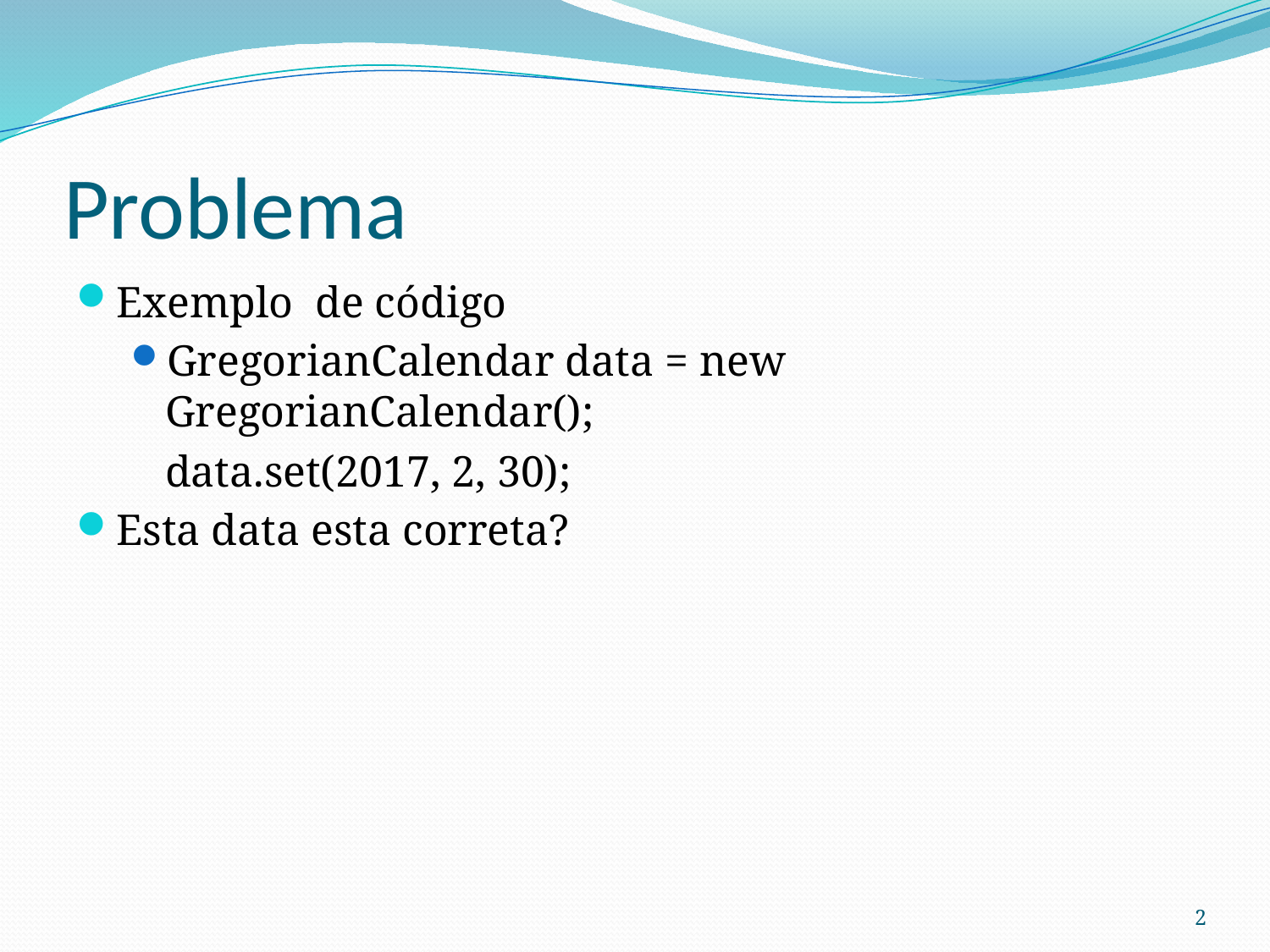

# Problema
Exemplo  de código
GregorianCalendar data = new GregorianCalendar();
	data.set(2017, 2, 30);
Esta data esta correta?

2